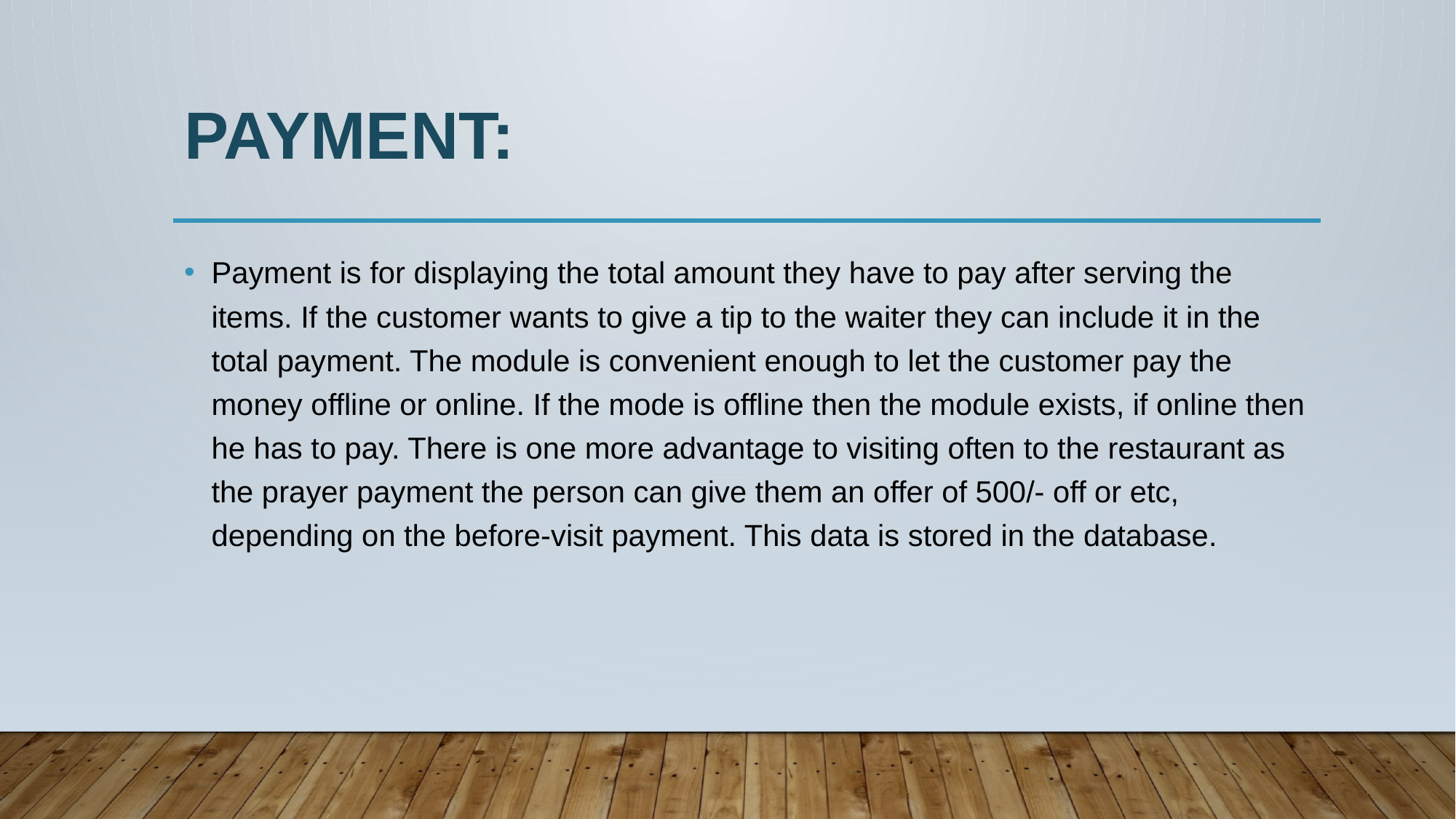

# PAYMENT:
Payment is for displaying the total amount they have to pay after serving the items. If the customer wants to give a tip to the waiter they can include it in the total payment. The module is convenient enough to let the customer pay the money offline or online. If the mode is offline then the module exists, if online then he has to pay. There is one more advantage to visiting often to the restaurant as the prayer payment the person can give them an offer of 500/- off or etc, depending on the before-visit payment. This data is stored in the database.